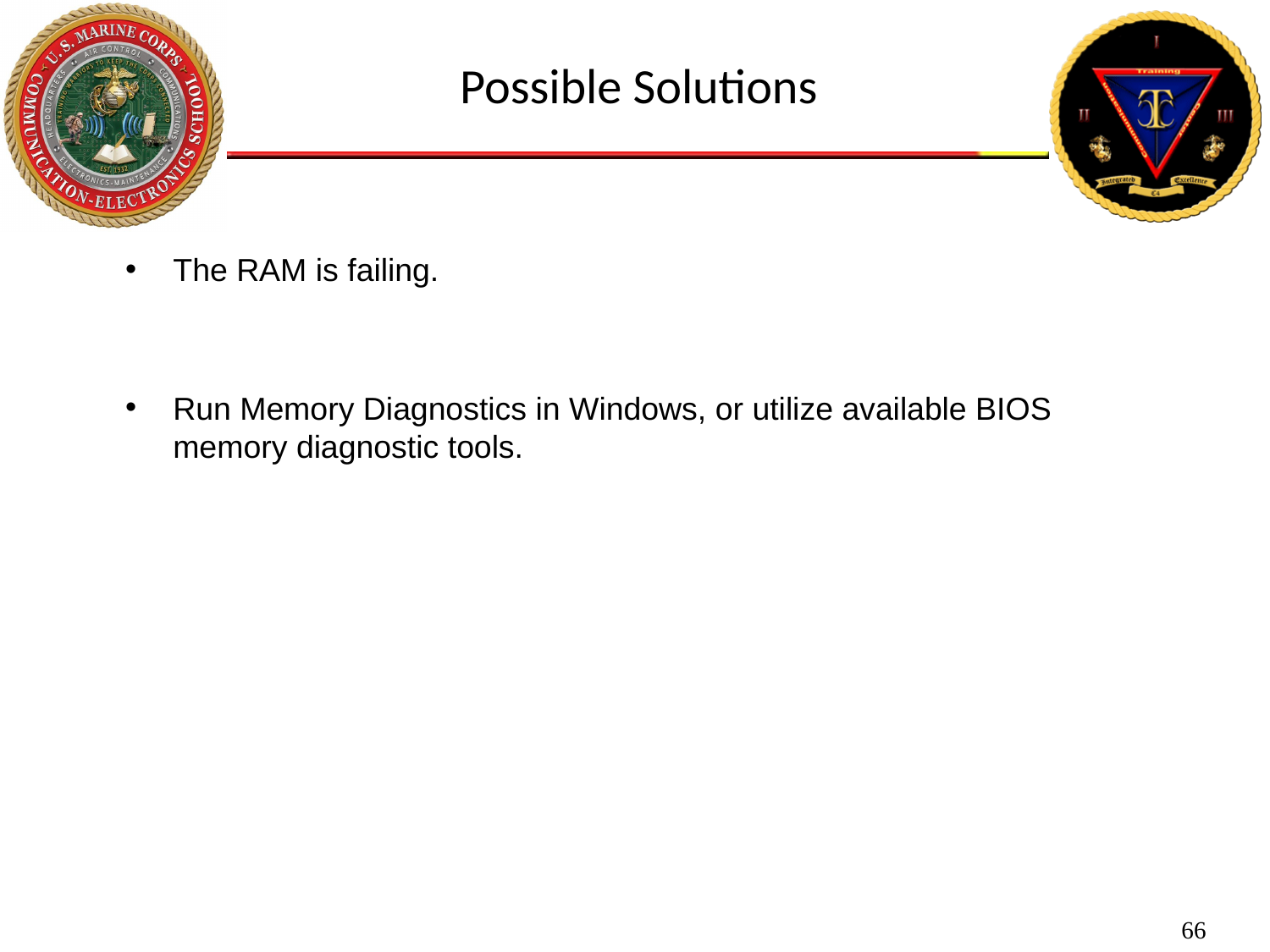

Possible Solutions
The RAM is failing.

Run Memory Diagnostics in Windows, or utilize available BIOS memory diagnostic tools.